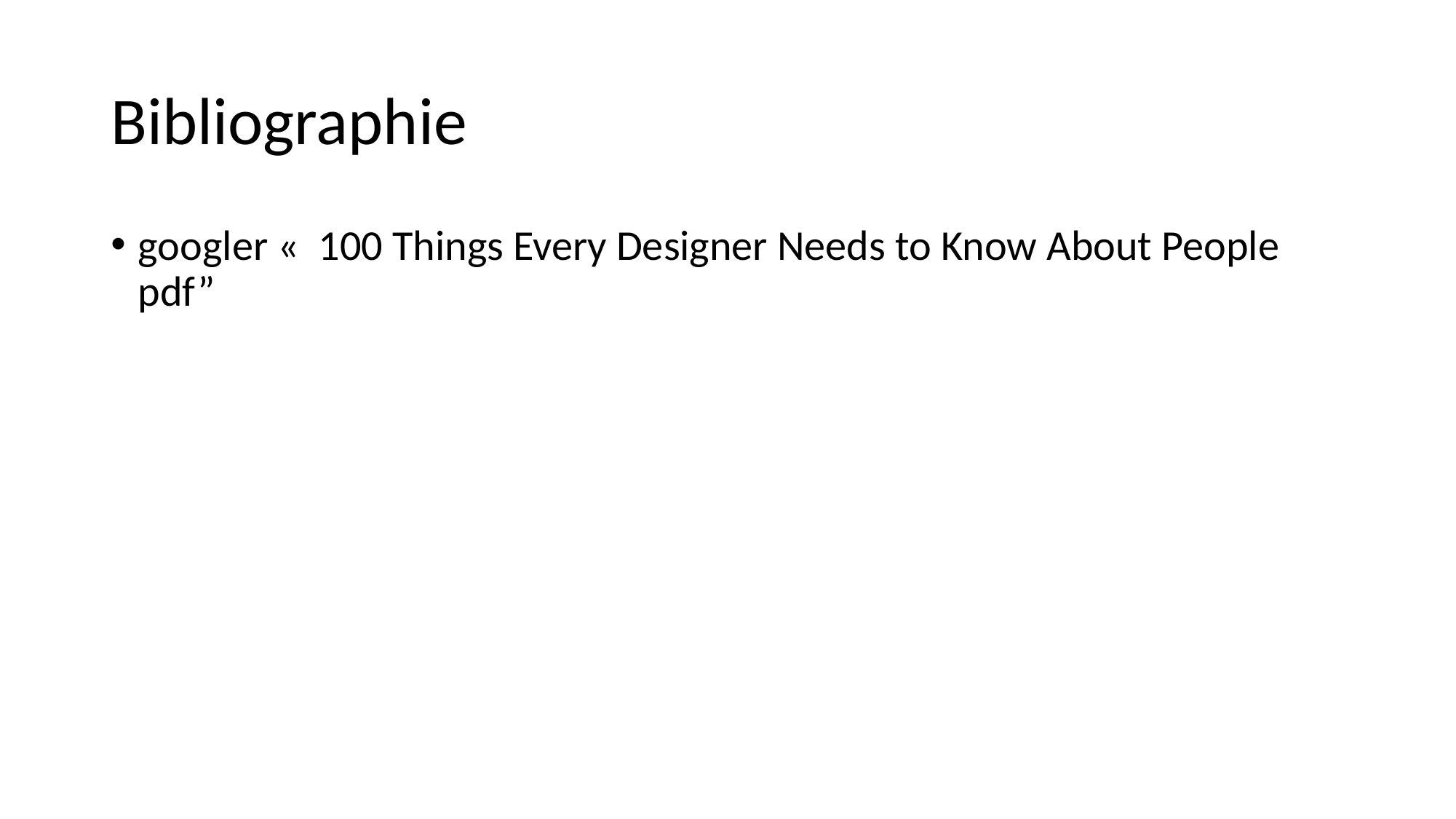

# Bibliographie
googler «  100 Things Every Designer Needs to Know About People pdf”